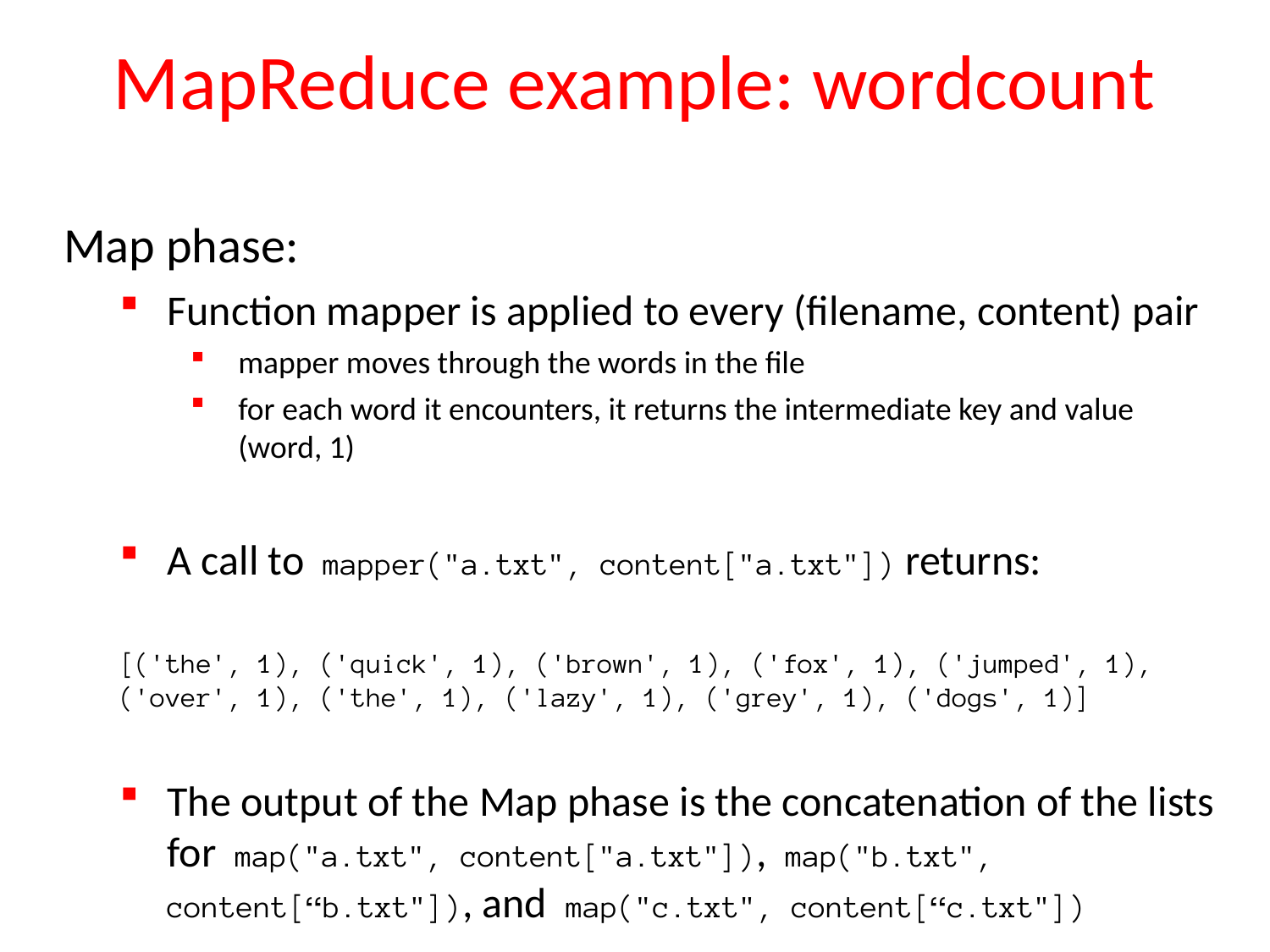

# MapReduce example: wordcount
Map phase:
Function mapper is applied to every (filename, content) pair
mapper moves through the words in the file
for each word it encounters, it returns the intermediate key and value (word, 1)

A call to  mapper("a.txt", content["a.txt"]) returns:

[('the', 1), ('quick', 1), ('brown', 1), ('fox', 1), ('jumped', 1), ('over', 1), ('the', 1), ('lazy', 1), ('grey', 1), ('dogs', 1)]

The output of the Map phase is the concatenation of the lists for  map("a.txt", content["a.txt"]),  map("b.txt", content[“b.txt"]), and  map("c.txt", content[“c.txt"])